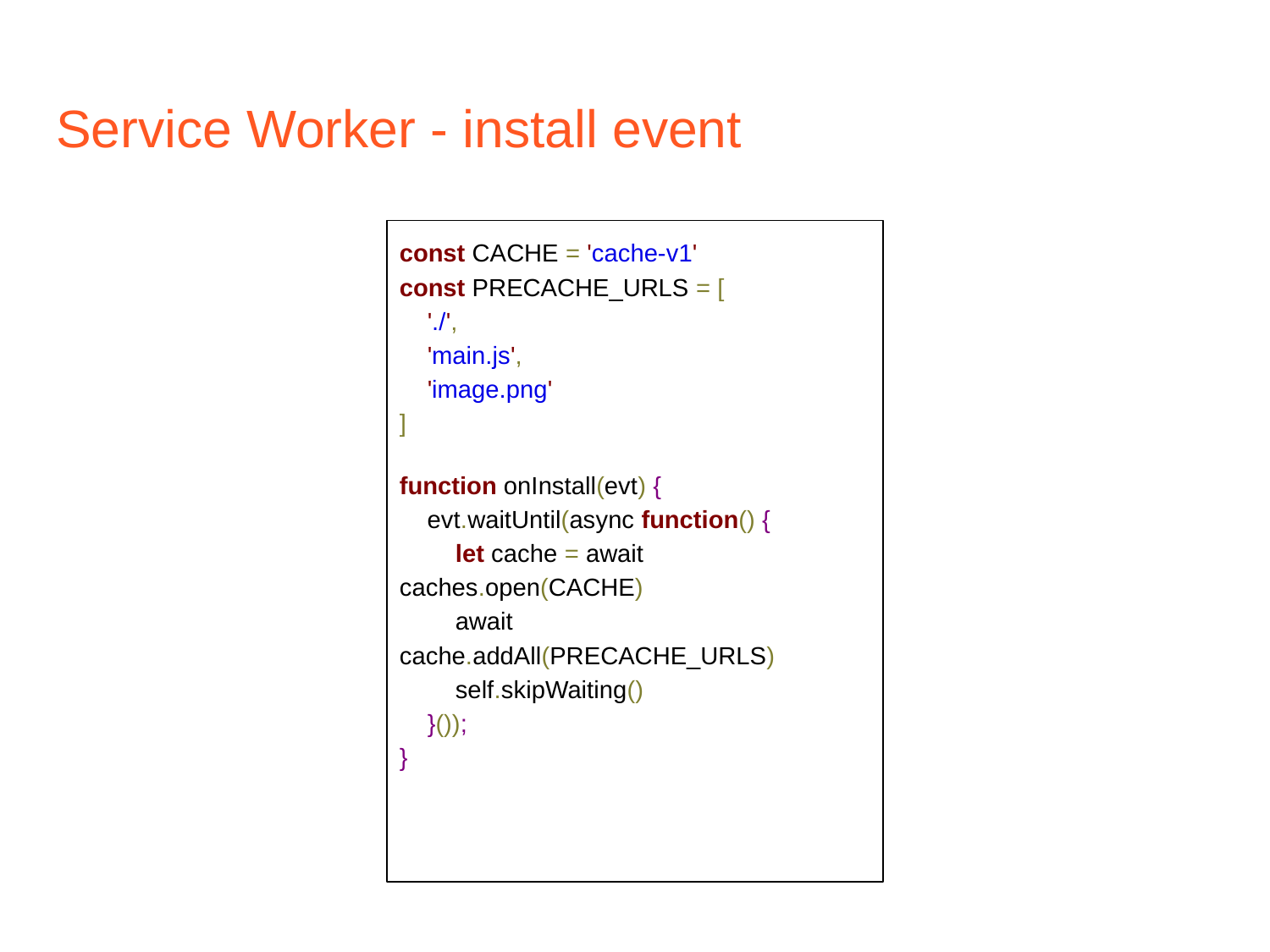

# Service Worker - install event
const CACHE = 'cache-v1'
const PRECACHE_URLS = [
    './',
    'main.js',
    'image.png'
]
function onInstall(evt) {
    evt.waitUntil(async function() {
        let cache = await caches.open(CACHE)
        await cache.addAll(PRECACHE_URLS)
        self.skipWaiting()
    }());
}